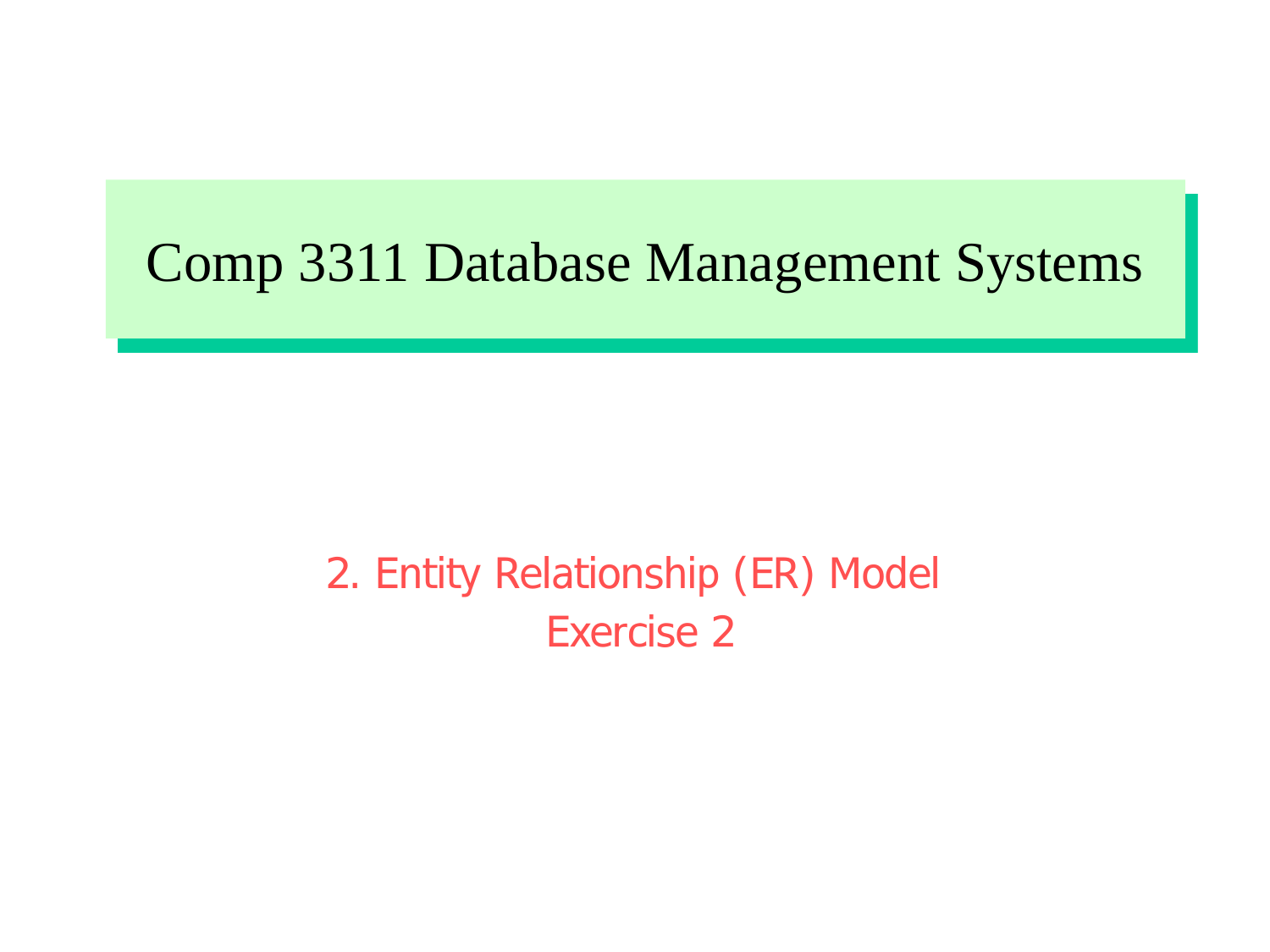

Comp 3311 Database Management Systems
2. Entity Relationship (ER) Model
Exercise 2